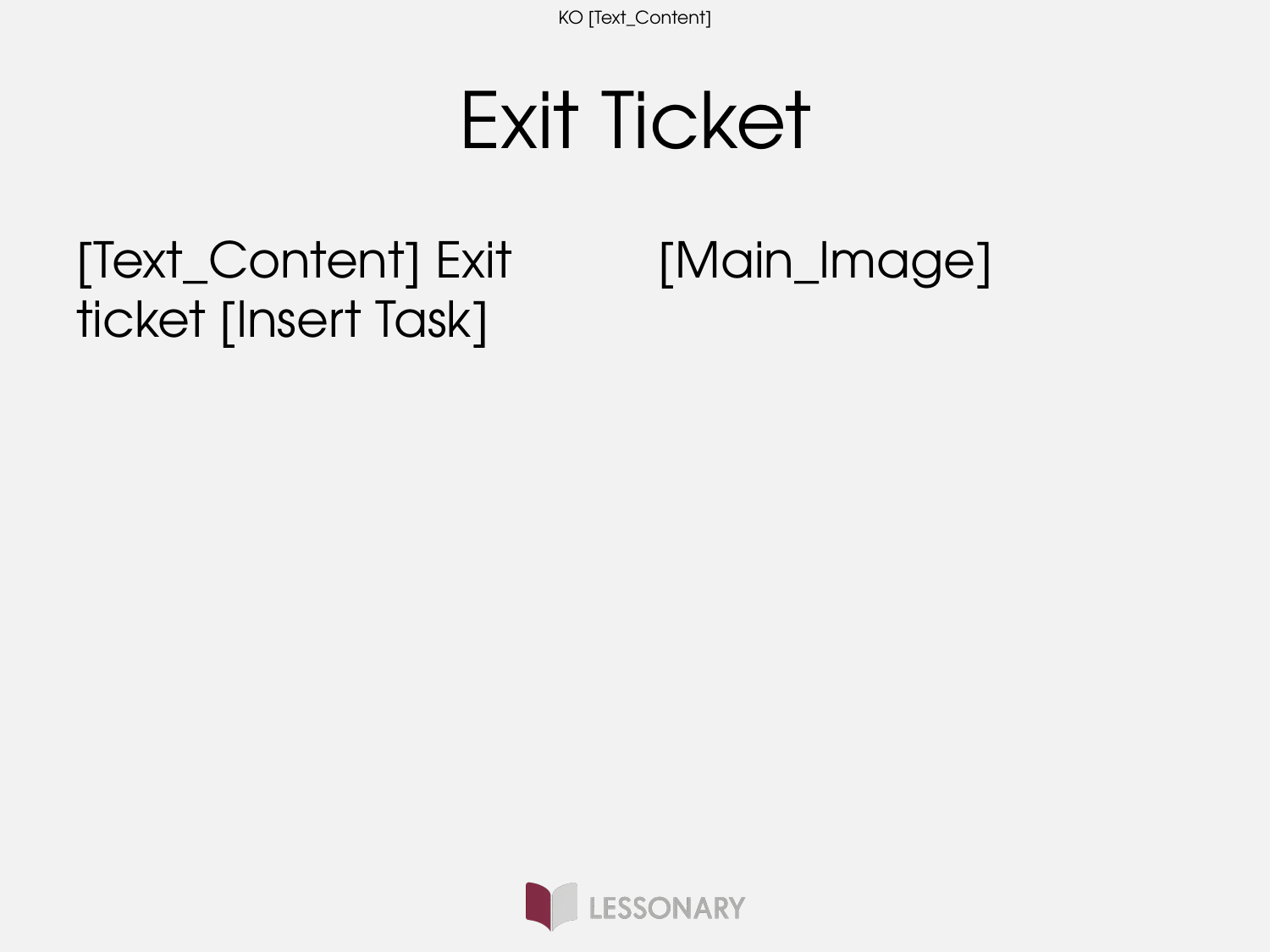

KO [Text_Content]
# Exit Ticket
[Text_Content] Exit ticket [Insert Task]
[Main_Image]